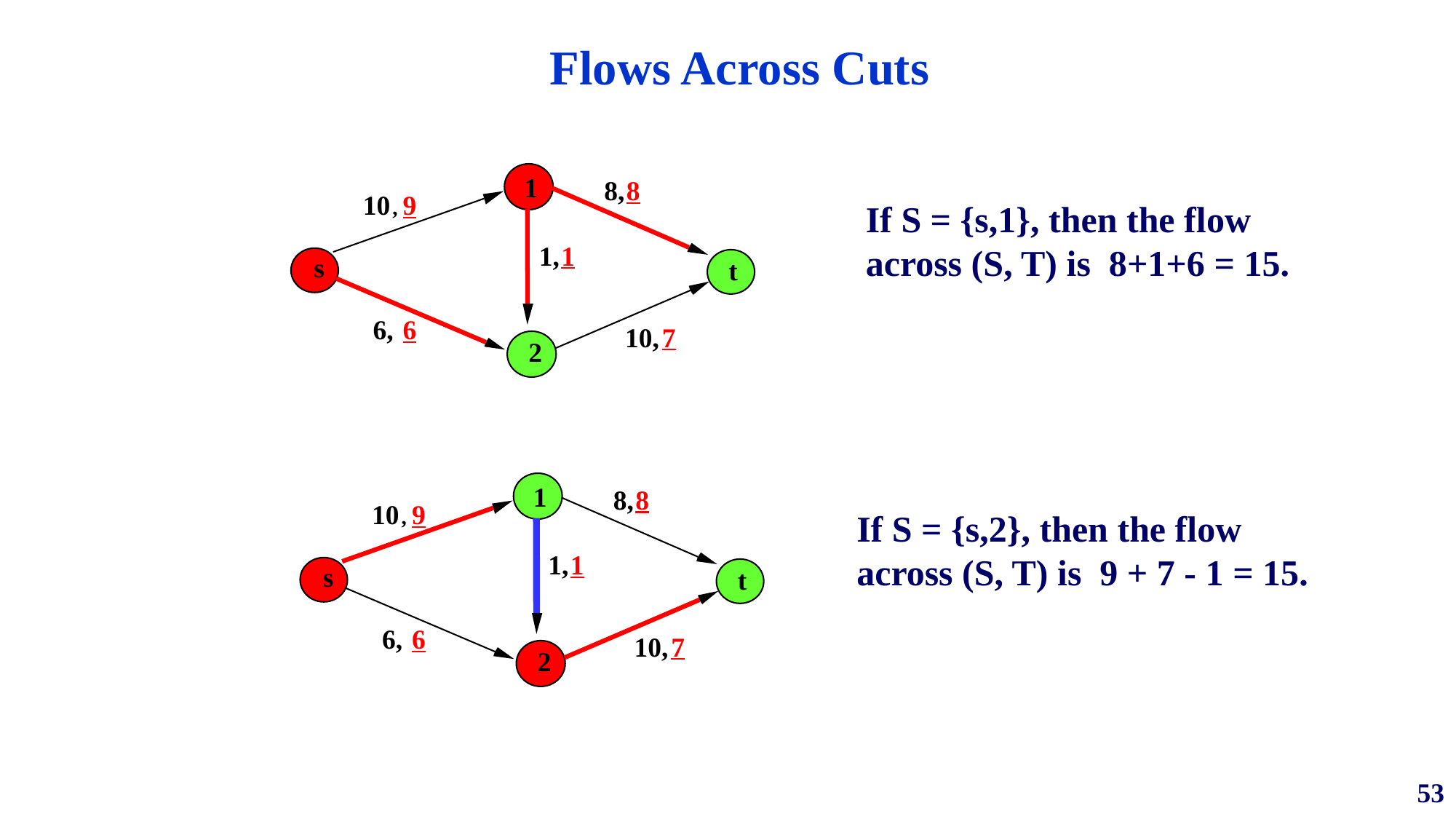

# Flows Across Cuts

1
8,
8
10
9

,

1,
1

s
t

6,
6
10,
7

2

If S = {s,1}, then the flow across (S, T) is  8+1+6 = 15.

1
8,
8
10
9

,

1,
1

s
t

6,
6
10,
7

2

If S = {s,2}, then the flow across (S, T) is  9 + 7 - 1 = 15.
53